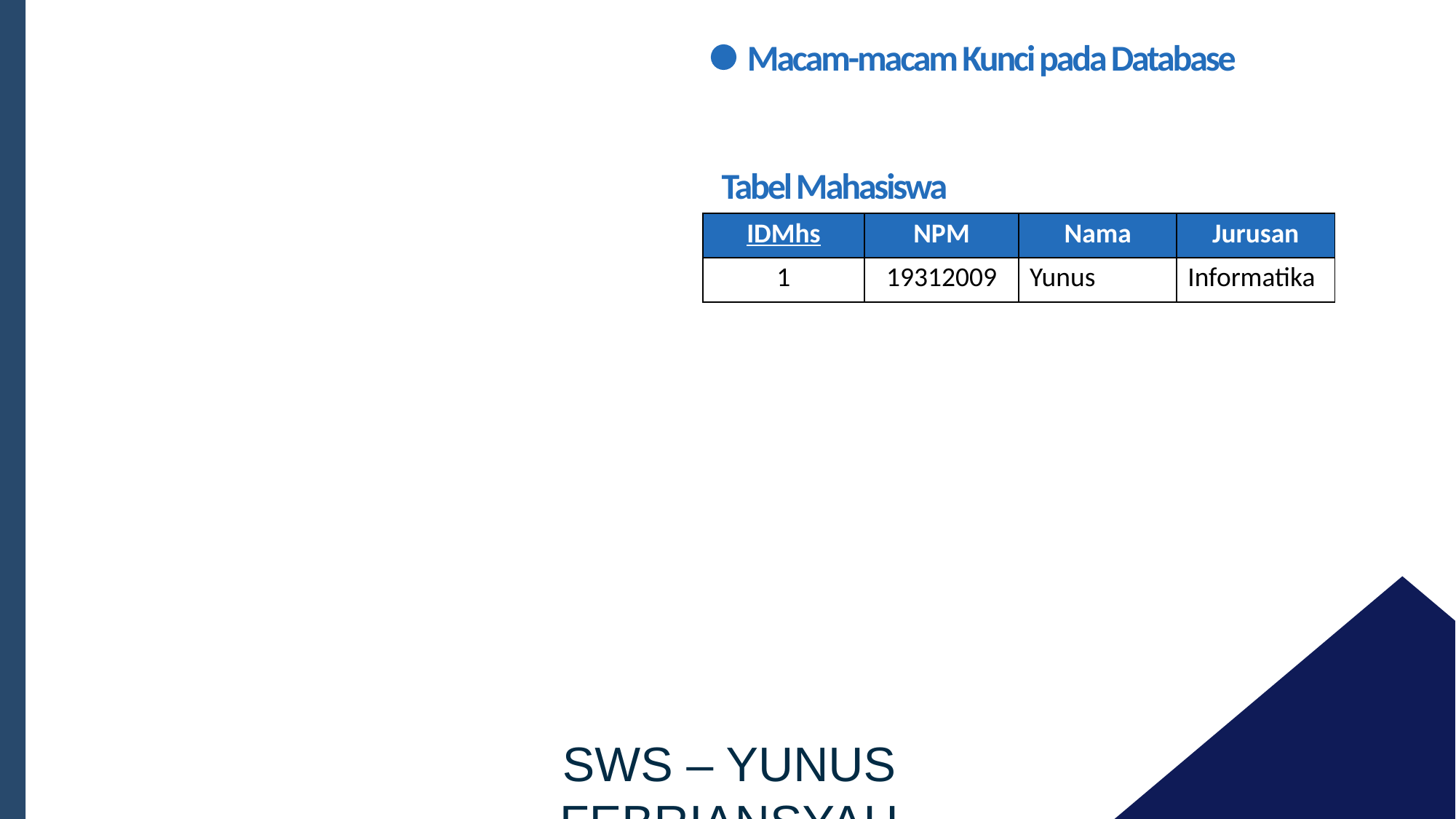

Macam-macam Kunci pada Database

Tabel Mahasiswa
| IDMhs | NPM | Nama | Jurusan |
| --- | --- | --- | --- |
| 1 | 19312009 | Yunus | Informatika |